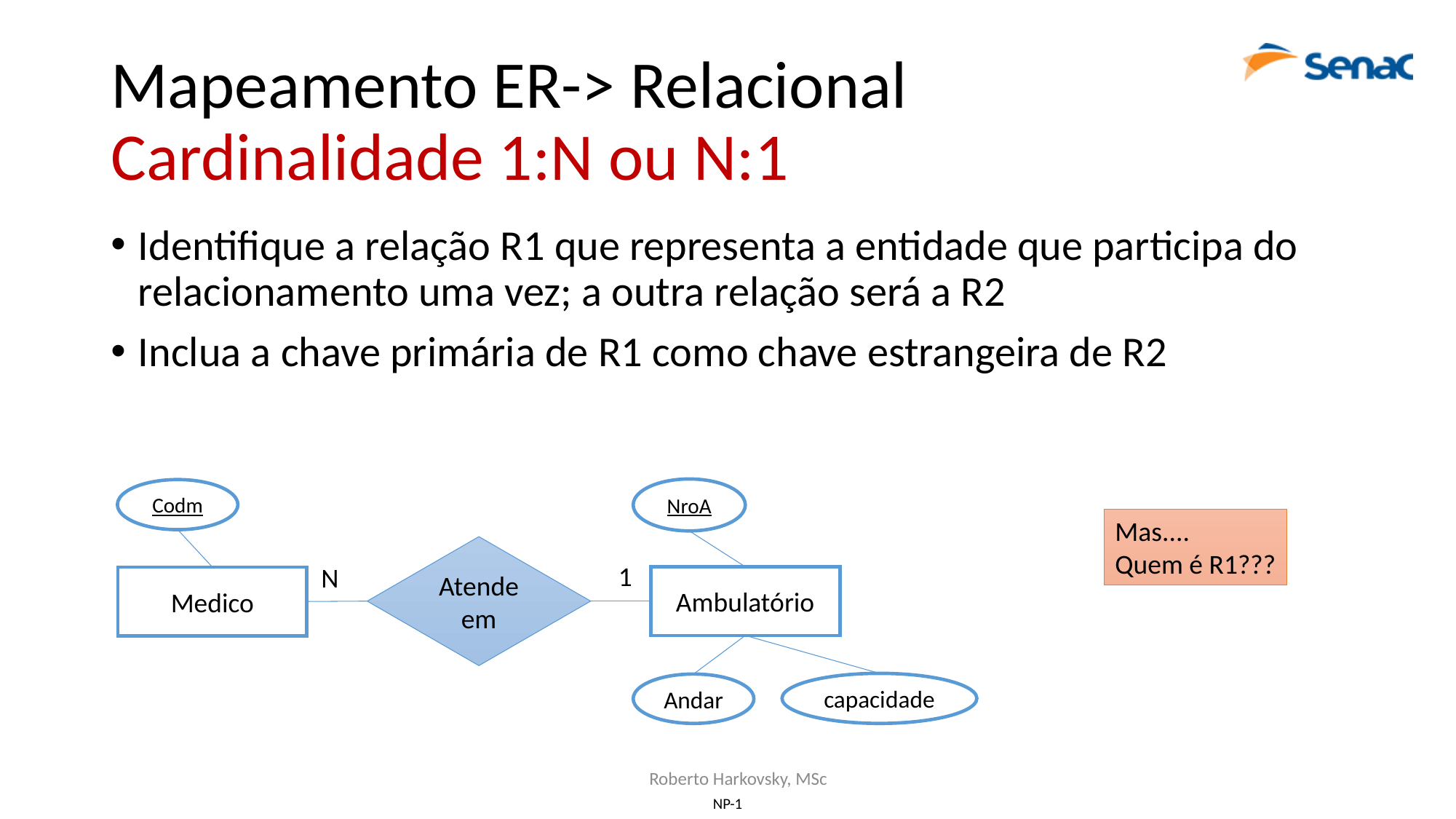

# Mapeamento ER-> Relacional Cardinalidade 1:N ou N:1
Identifique a relação R1 que representa a entidade que participa do relacionamento uma vez; a outra relação será a R2
Inclua a chave primária de R1 como chave estrangeira de R2

NroA
Codm
Mas....
Quem é R1???
Atende
em
1
N
Ambulatório
Medico
capacidade
Andar
Roberto Harkovsky, MSc